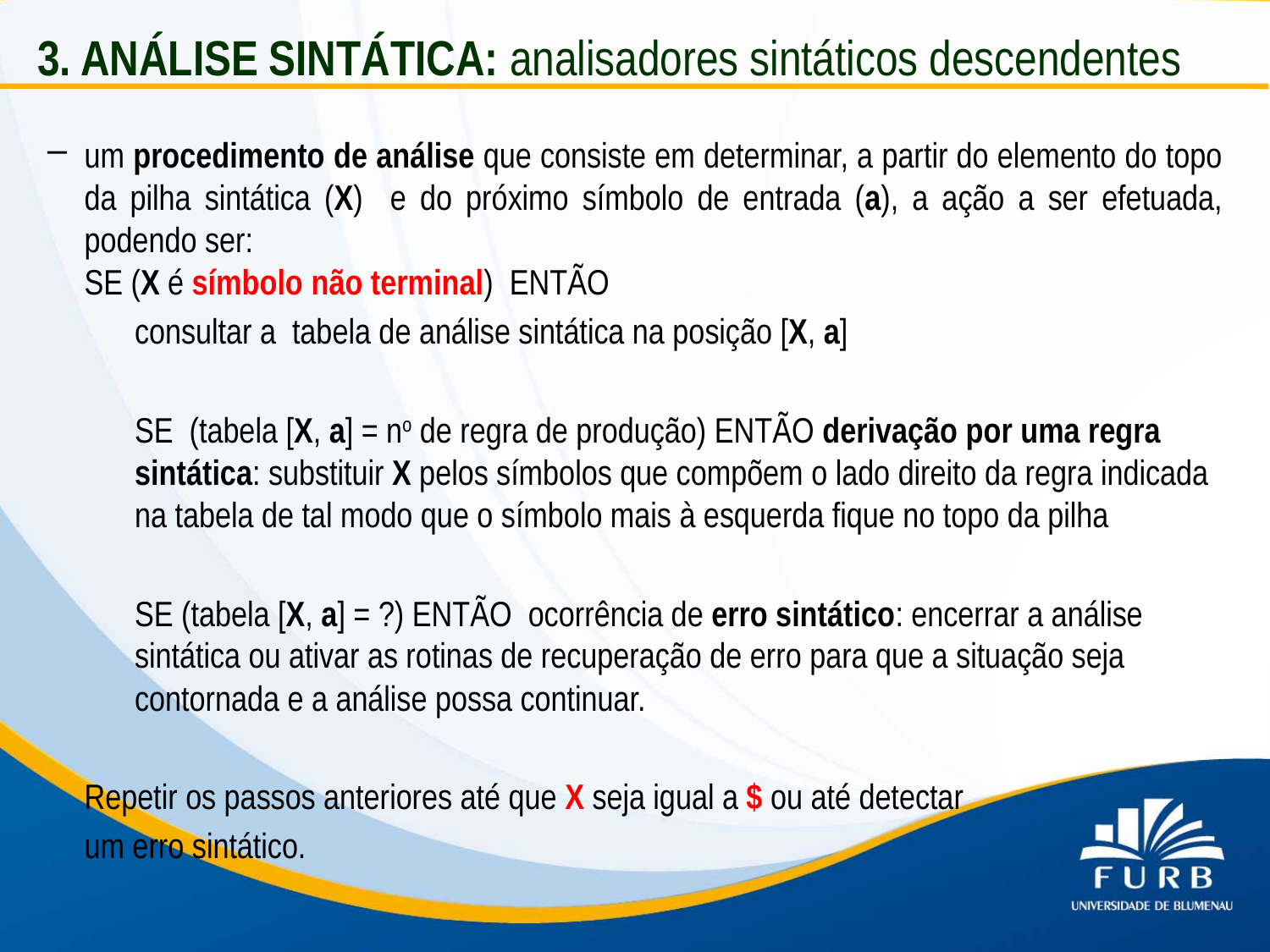

3. ANÁLISE SINTÁTICA: analisadores sintáticos descendentes

um procedimento de análise que consiste em determinar, a partir do elemento do topo da pilha sintática (X)  e do próximo símbolo de entrada (a), a ação a ser efetuada, podendo ser:
SE (X é símbolo não terminal)  ENTÃO
consultar a  tabela de análise sintática na posição [X, a]

SE  (tabela [X, a] = no de regra de produção) ENTÃO derivação por uma regra sintática: substituir X pelos símbolos que compõem o lado direito da regra indicada na tabela de tal modo que o símbolo mais à esquerda fique no topo da pilha

SE (tabela [X, a] = ?) ENTÃO  ocorrência de erro sintático: encerrar a análise sintática ou ativar as rotinas de recuperação de erro para que a situação seja contornada e a análise possa continuar.

Repetir os passos anteriores até que X seja igual a $ ou até detectar
um erro sintático.